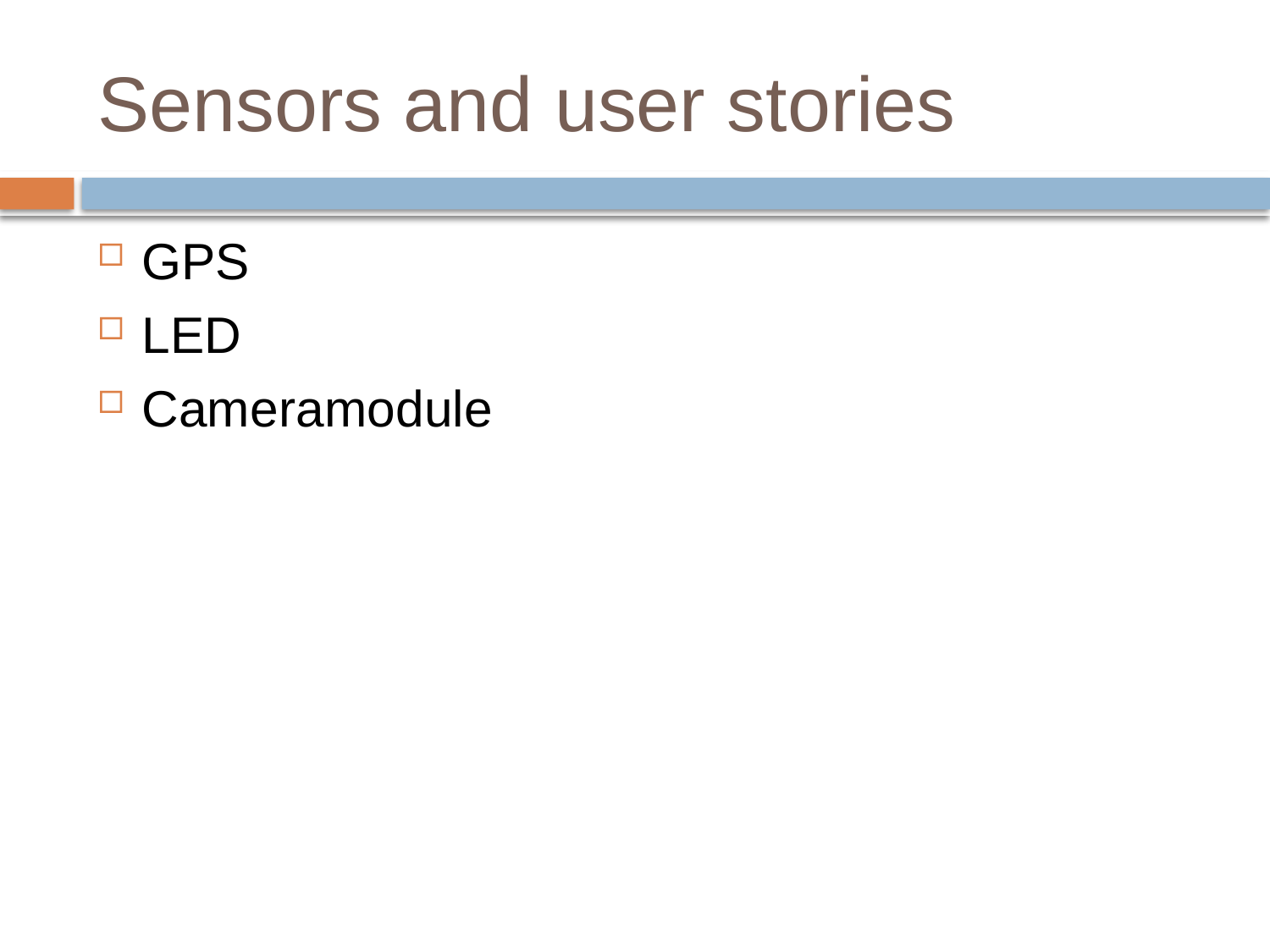

# Sensors and user stories
GPS
LED
Cameramodule